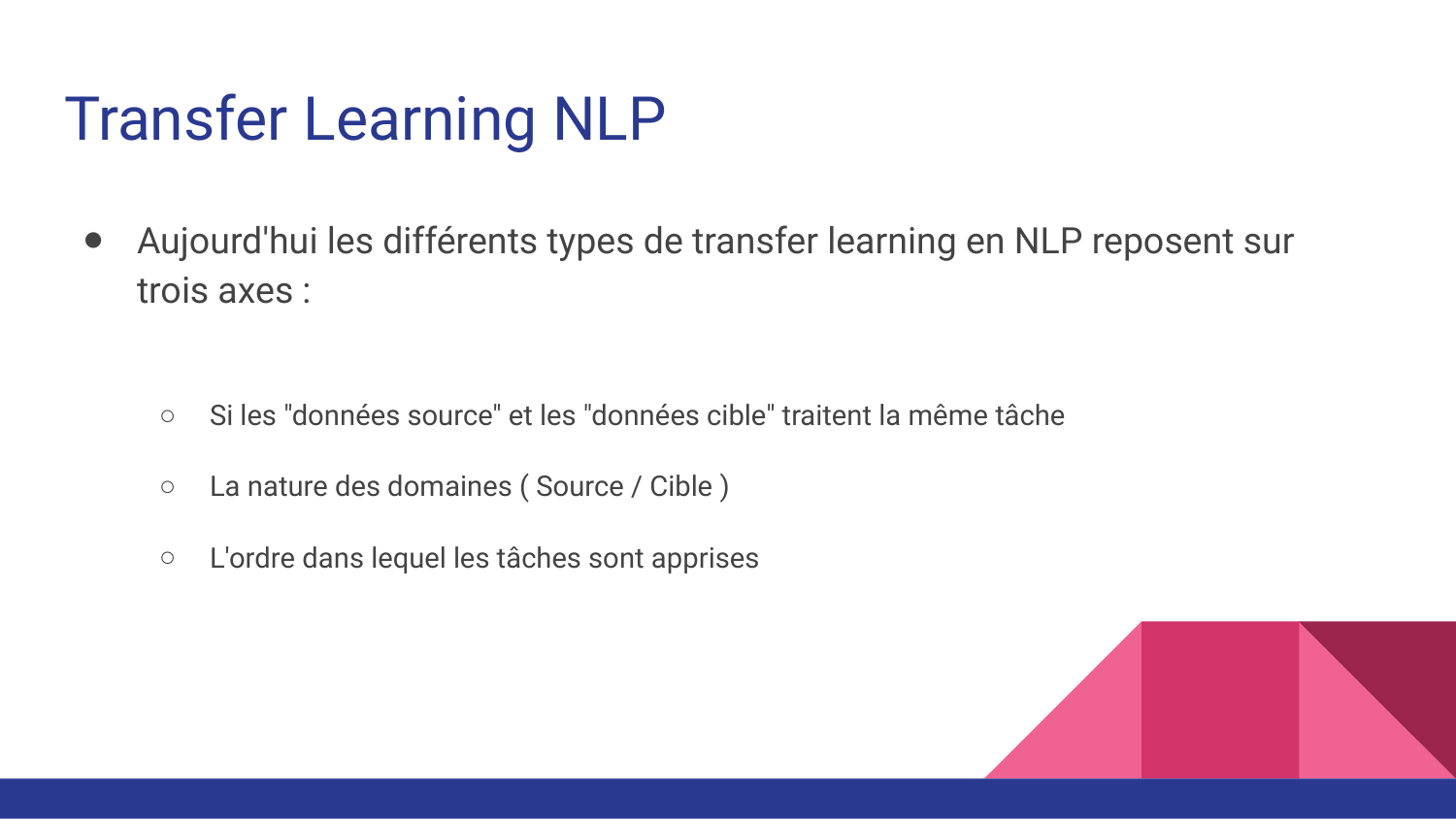

# Transfer Learning NLP
Aujourd'hui les différents types de transfer learning en NLP reposent sur trois axes :

Si les "données source" et les "données cible" traitent la même tâche
La nature des domaines ( Source / Cible )
L'ordre dans lequel les tâches sont apprises